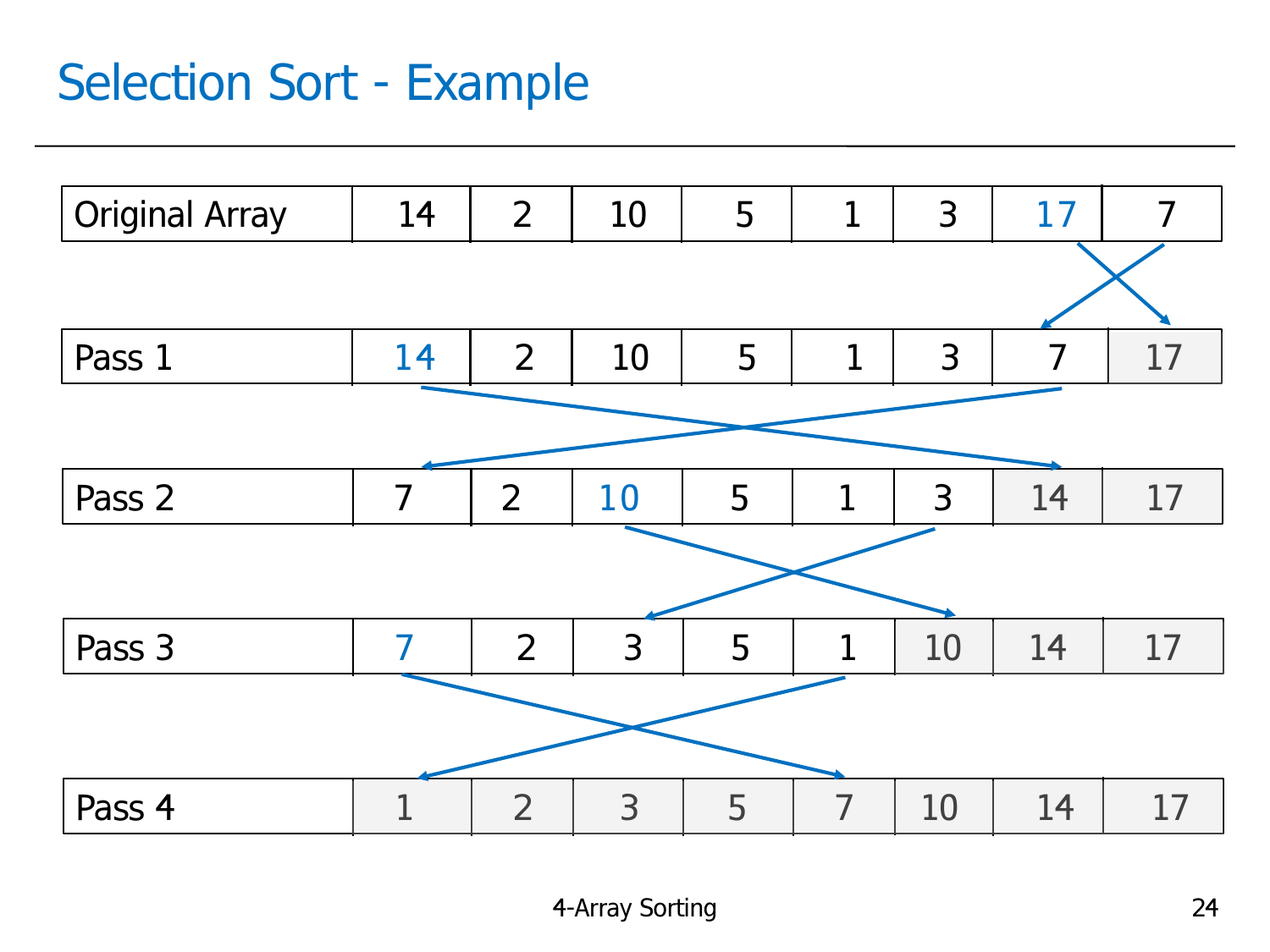

# Selection Sort - Example
Original Array          14       2       10        5        1       3       17       7

Pass 1                    14       2       10        5        1       3        7       17

Pass 2                    7        2       10        5        1       3       14       17

Pass 3                    7         2        3        5        1      10      14       17

Pass 4                    1         2        3        5        7      10       14       17
4-Array Sorting
24